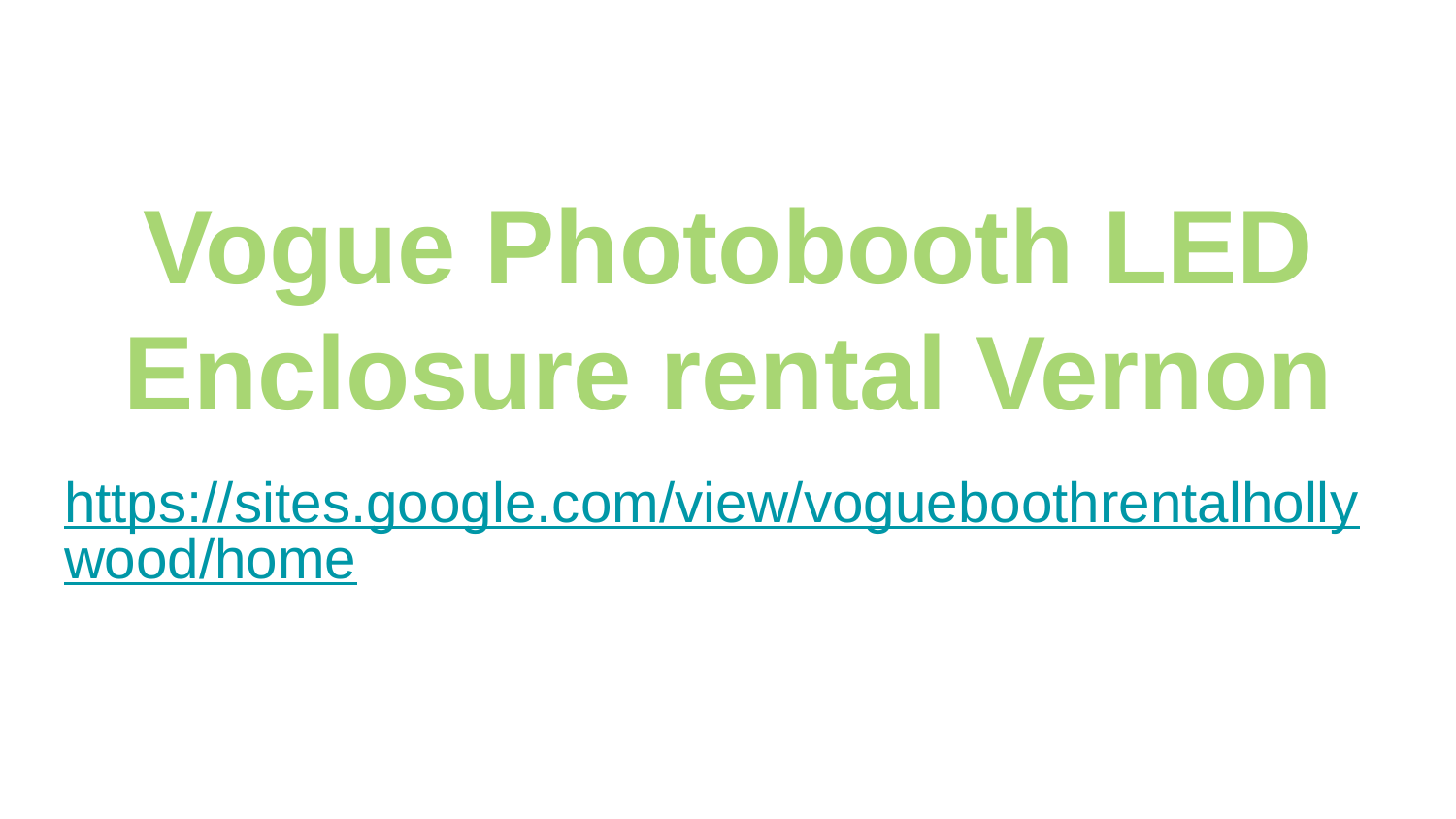

# Vogue Photobooth LED Enclosure rental Vernon
https://sites.google.com/view/vogueboothrentalhollywood/home